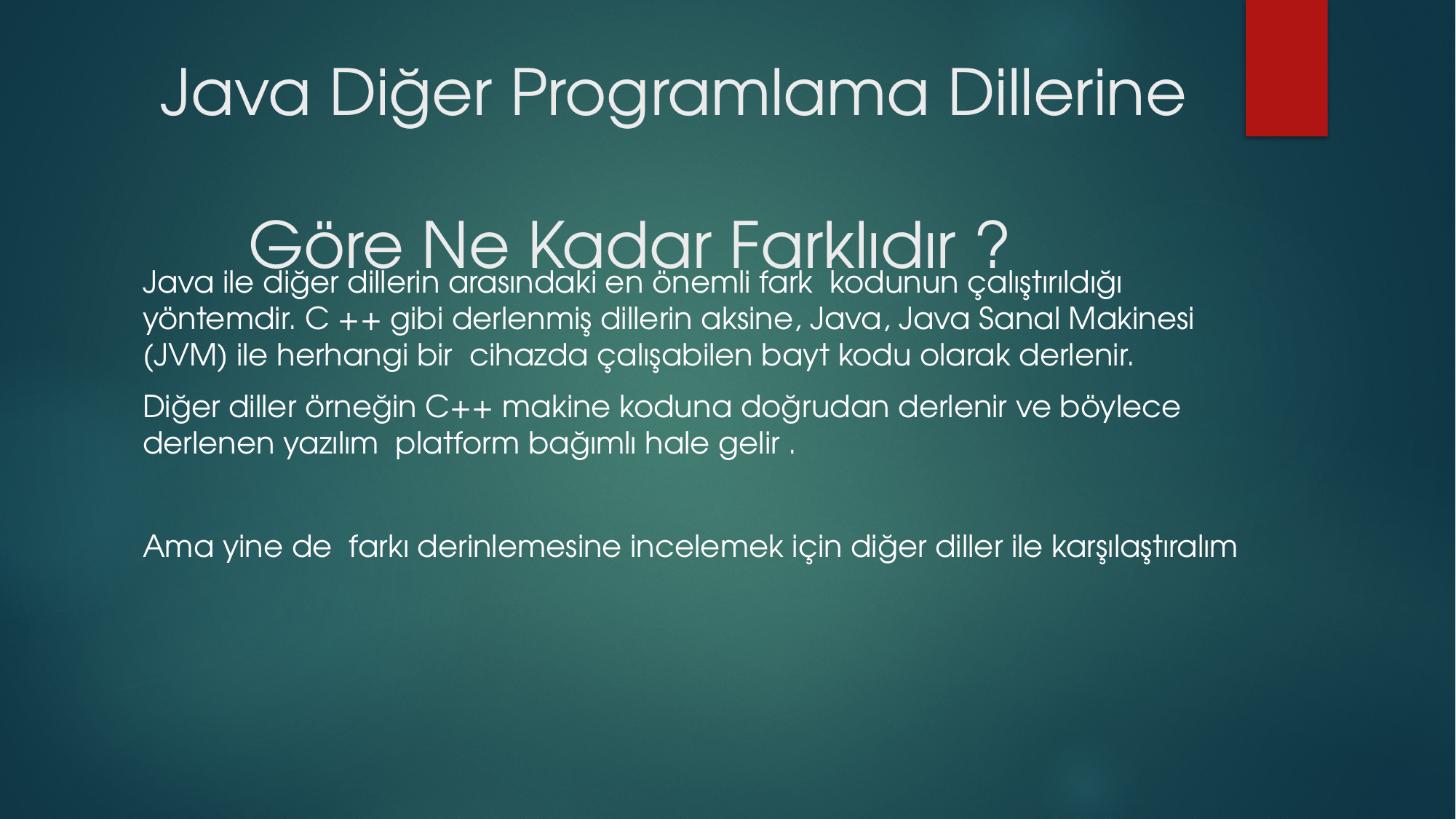

# Java Diğer Programlama Dillerine Göre Ne Kadar Farklıdır ?
Java ile diğer dillerin arasındaki en önemli fark  kodunun çalıştırıldığı yöntemdir. C ++ gibi derlenmiş dillerin aksine, Java, Java Sanal Makinesi (JVM) ile herhangi bir  cihazda çalışabilen bayt kodu olarak derlenir.
Diğer diller örneğin C++ makine koduna doğrudan derlenir ve böylece derlenen yazılım  platform bağımlı hale gelir .

Ama yine de  farkı derinlemesine incelemek için diğer diller ile karşılaştıralım